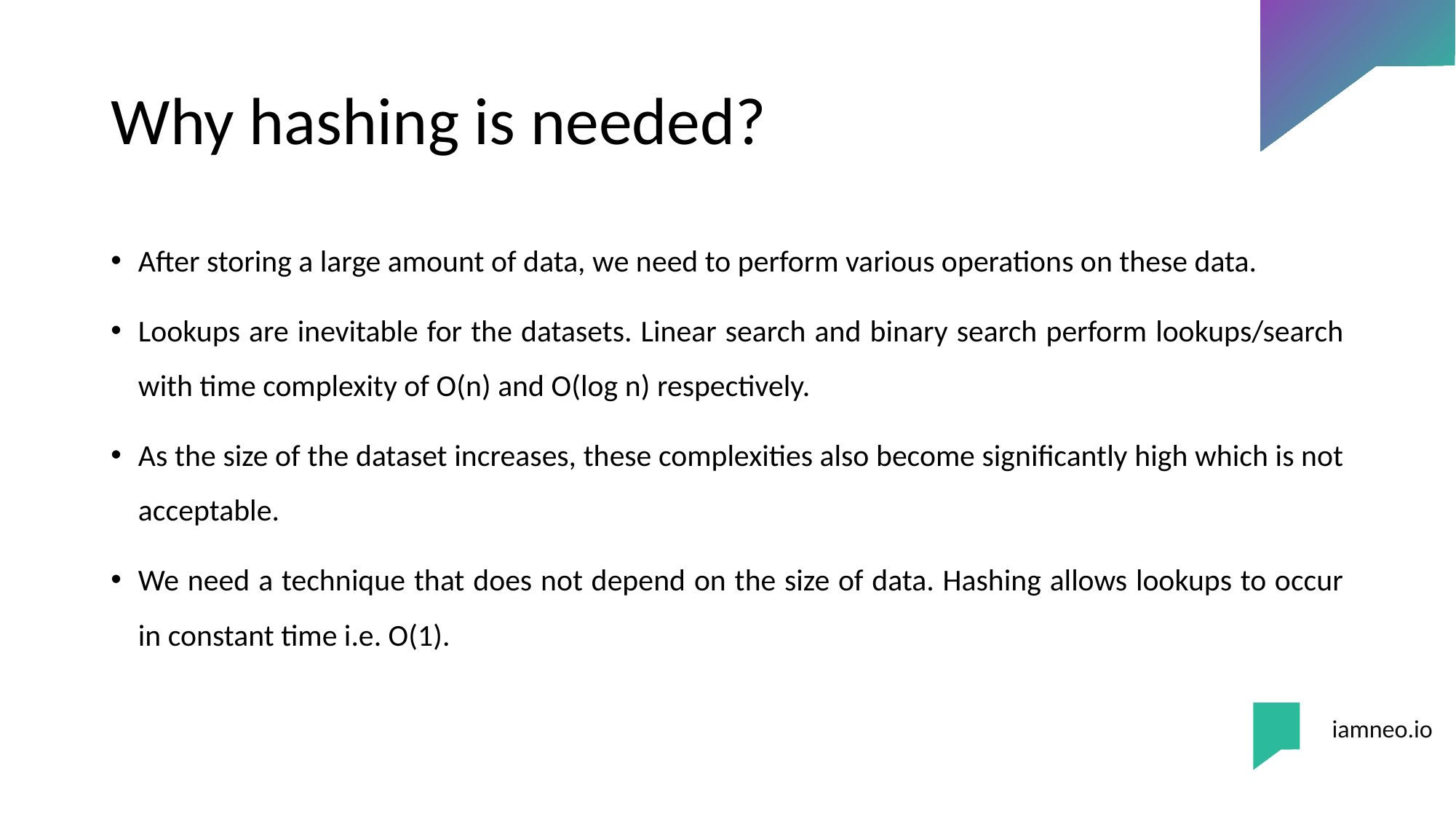

# Why hashing is needed?
After storing a large amount of data, we need to perform various operations on these data.
Lookups are inevitable for the datasets. Linear search and binary search perform lookups/search with time complexity of O(n) and O(log n) respectively.
As the size of the dataset increases, these complexities also become significantly high which is not acceptable.
We need a technique that does not depend on the size of data. Hashing allows lookups to occur in constant time i.e. O(1).

iamneo.io